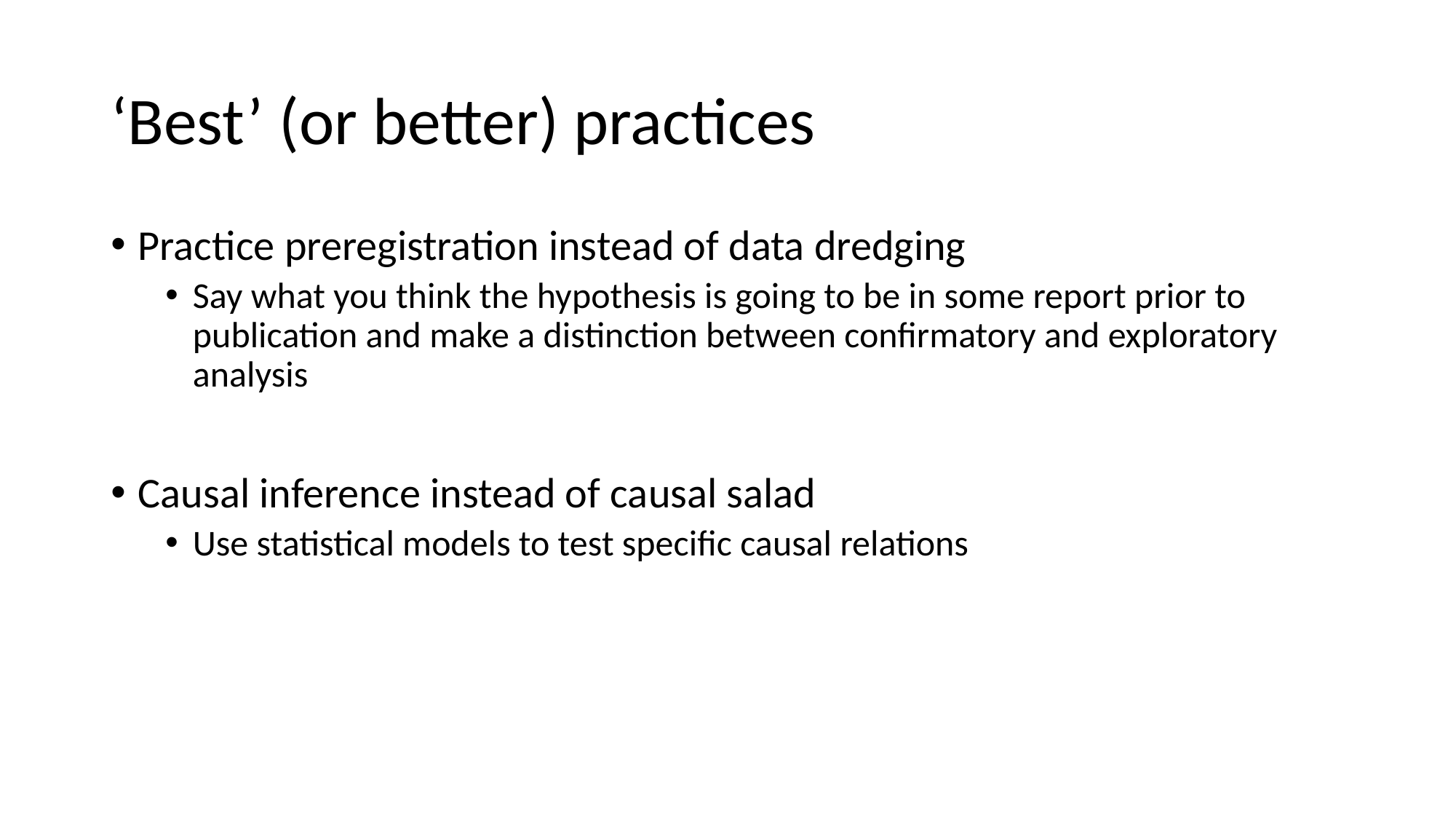

# ‘Best’ (or better) practices
Practice preregistration instead of data dredging
Say what you think the hypothesis is going to be in some report prior to publication and make a distinction between confirmatory and exploratory analysis

Causal inference instead of causal salad
Use statistical models to test specific causal relations